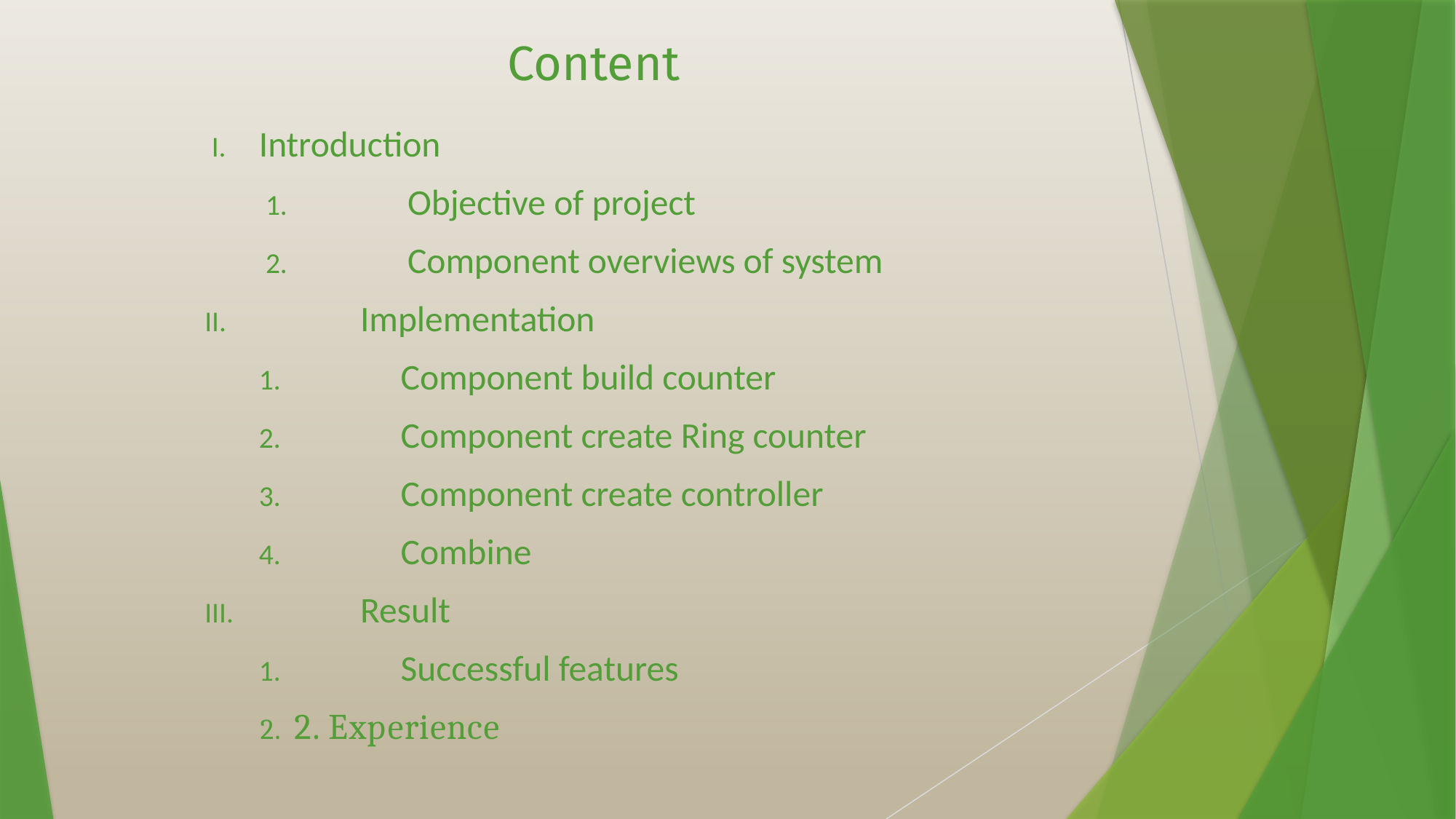

# Content
Introduction
	Objective of project
	Component overviews of system
	Implementation
	Component build counter
	Component create Ring counter
	Component create controller
	Combine
	Result
	Successful features
2. Experience